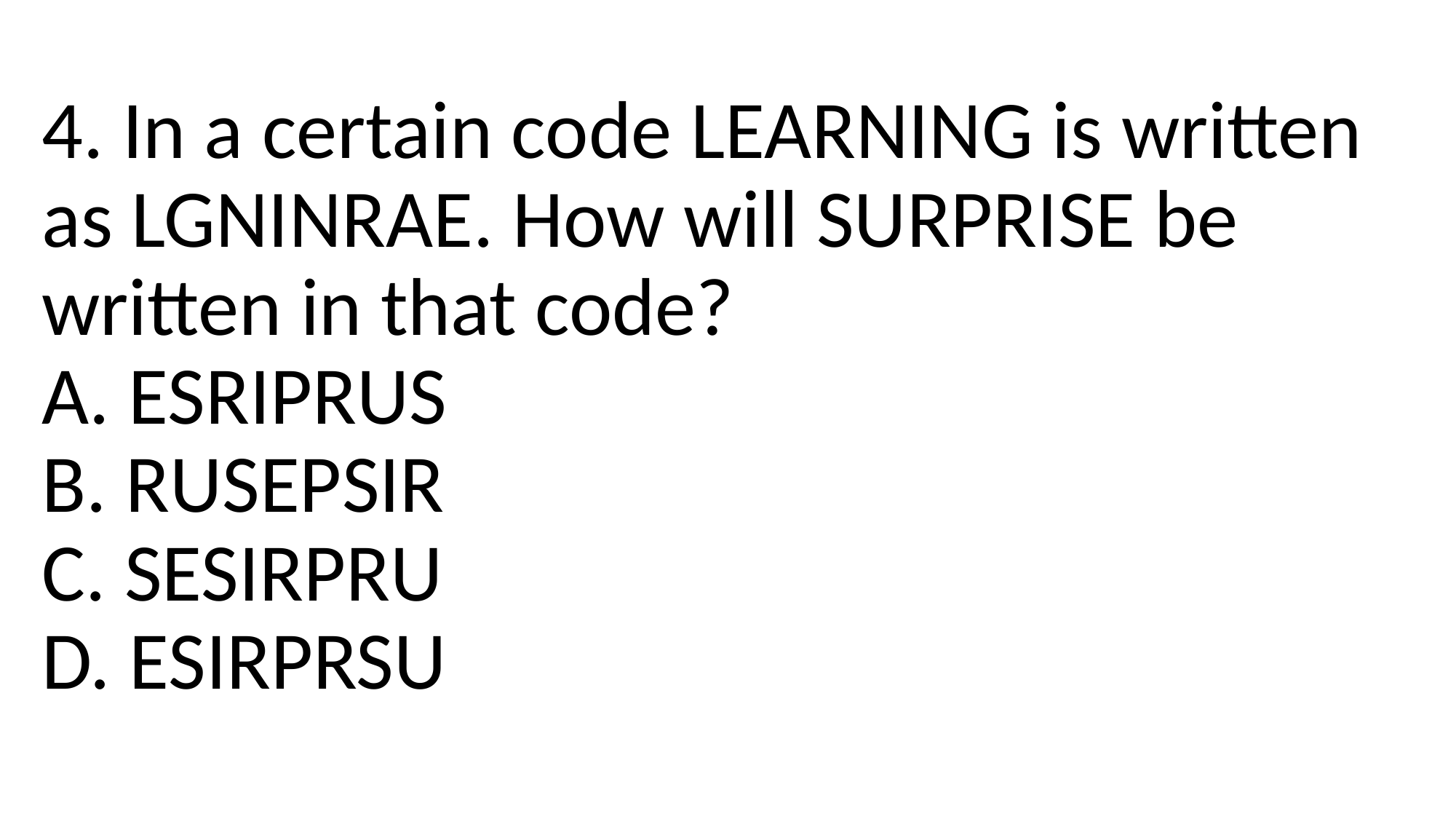

# 4. In a certain code LEARNING is written as LGNINRAE. How will SURPRISE be written in that code? A. ESRIPRUS B. RUSEPSIR C. SESIRPRU D. ESIRPRSU